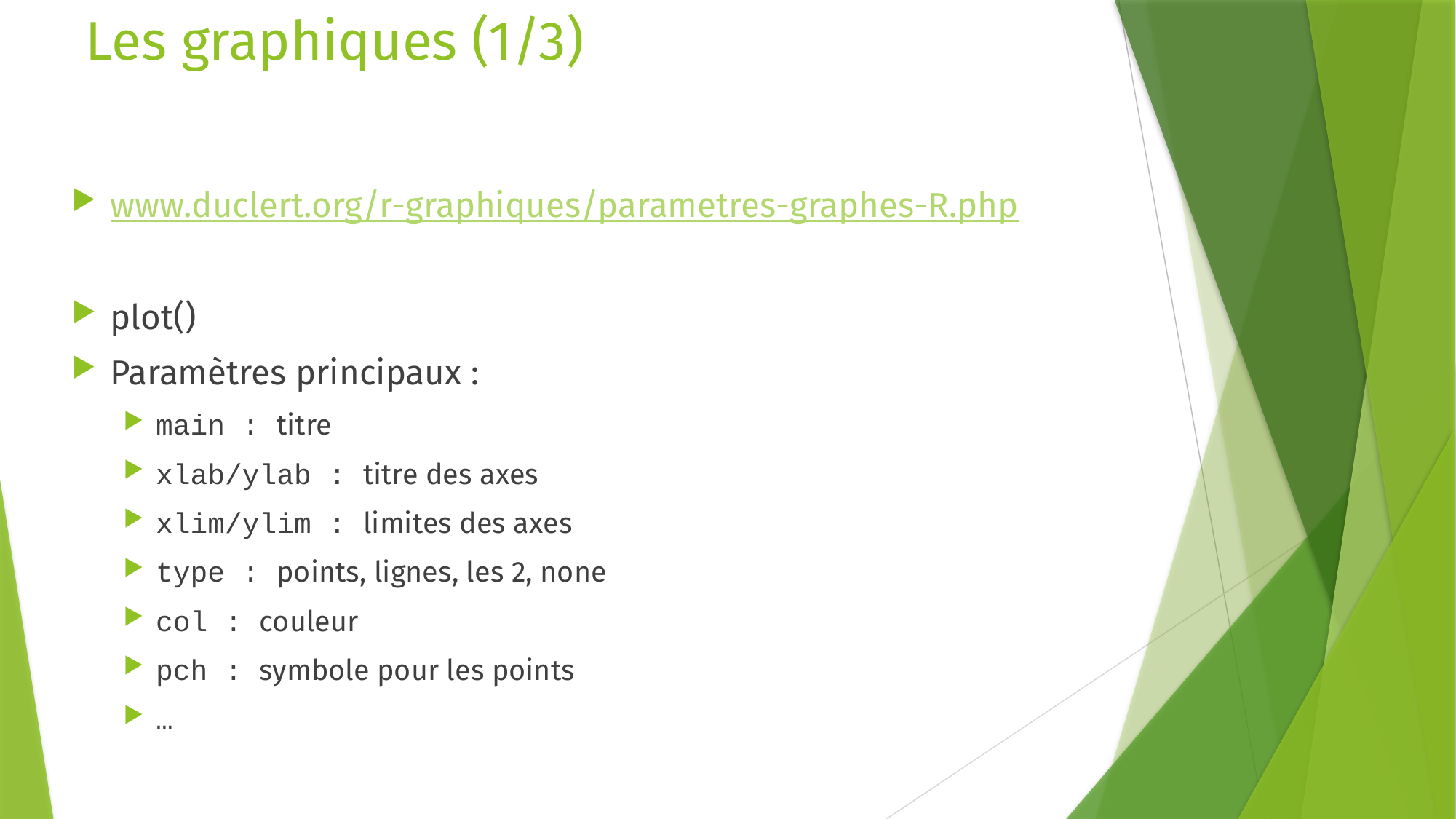

# Les graphiques (1/3)
www.duclert.org/r-graphiques/parametres-graphes-R.php

plot()
Paramètres principaux :
main : titre
xlab/ylab : titre des axes
xlim/ylim : limites des axes
type : points, lignes, les 2, none
col : couleur
pch : symbole pour les points
…